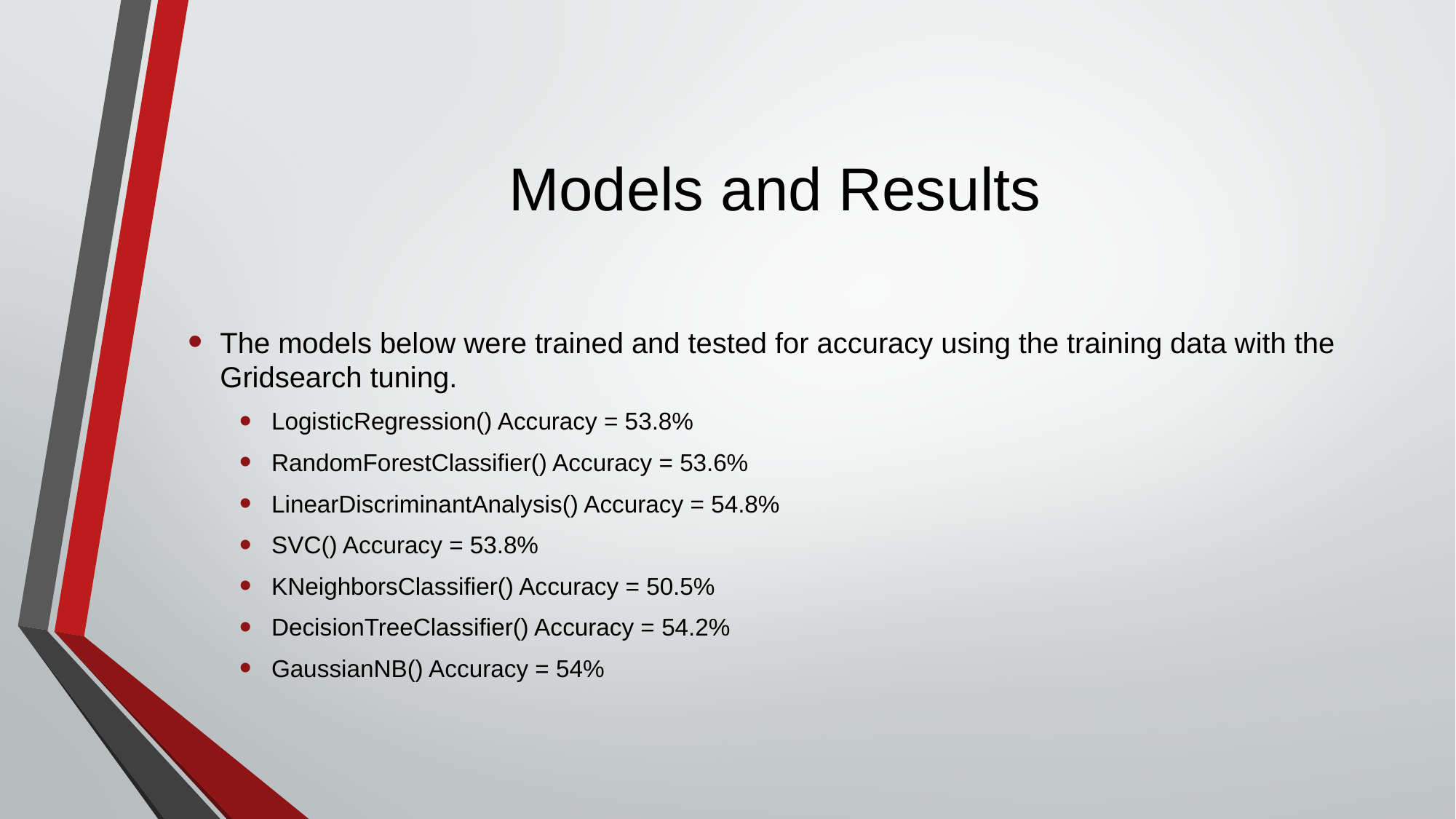

# Models and Results
The models below were trained and tested for accuracy using the training data with the Gridsearch tuning.
LogisticRegression() Accuracy = 53.8%
RandomForestClassifier() Accuracy = 53.6%
LinearDiscriminantAnalysis() Accuracy = 54.8%
SVC() Accuracy = 53.8%
KNeighborsClassifier() Accuracy = 50.5%
DecisionTreeClassifier() Accuracy = 54.2%
GaussianNB() Accuracy = 54%